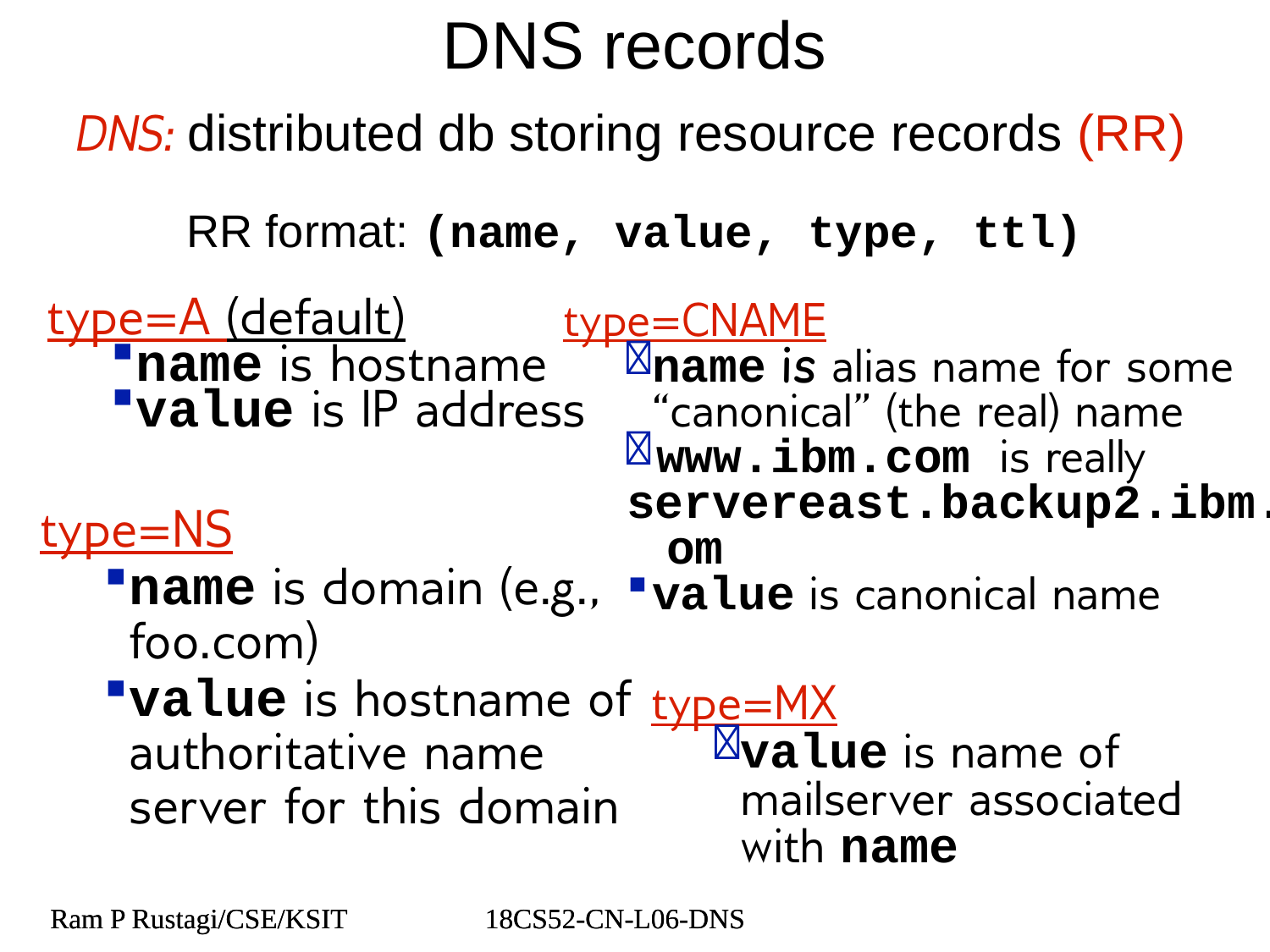

# DNS records
DNS: distributed db storing resource records (RR)
RR format: (name, value, type, ttl)
type=A (default)
name is hostname
value is IP address
type=CNAME
name is alias name for some “canonical” (the real) name
www.ibm.com is really
servereast.backup2.ibm.com
value is canonical name
type=NS
name is domain (e.g., foo.com)
value is hostname of authoritative name server for this domain
type=MX
value is name of mailserver associated with name
18
Ram P Rustagi/CSE/KSIT
18CS52-CN-L06-DNS